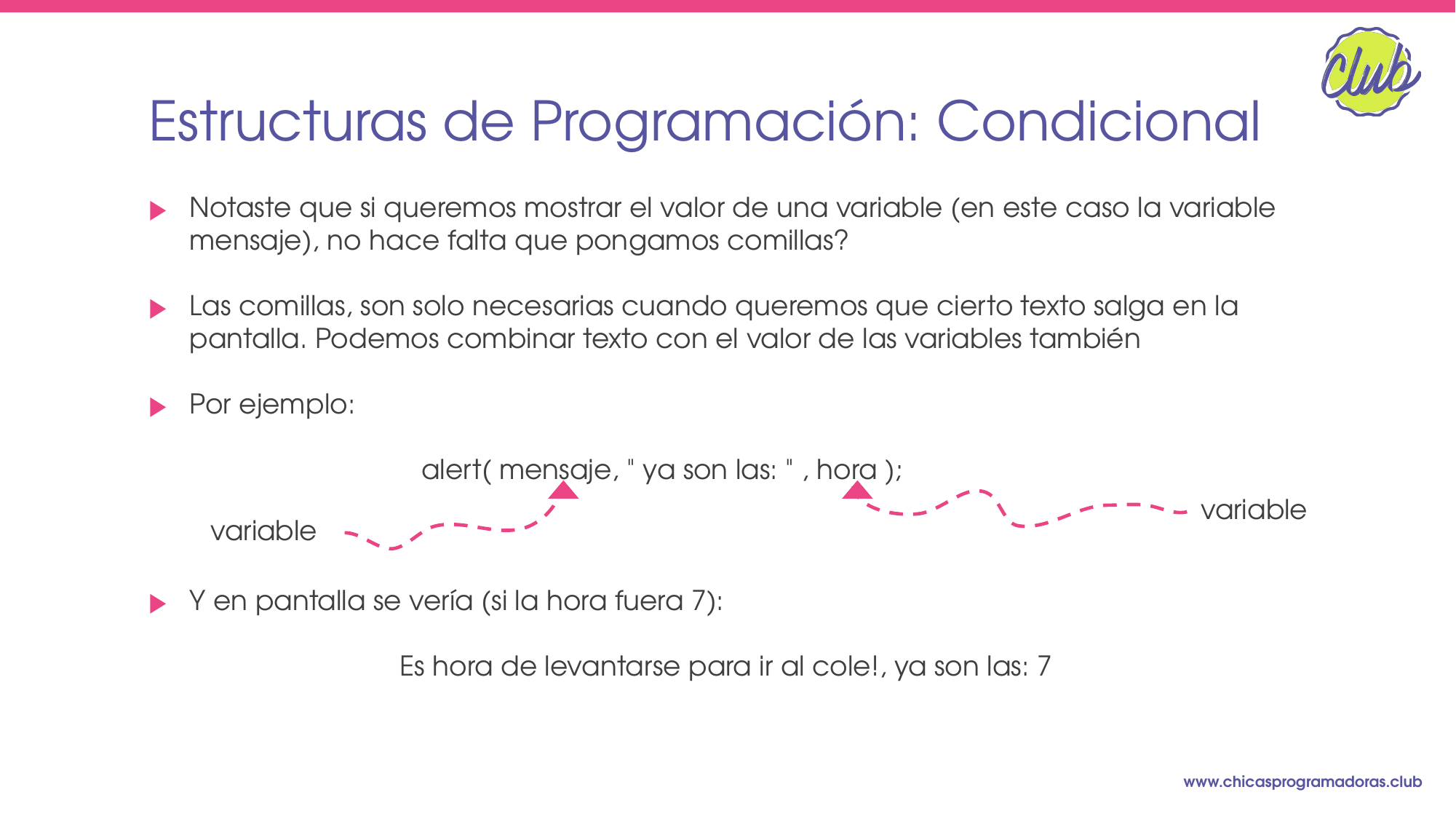

# Estructuras de Programación: Condicional

Notaste que si queremos mostrar el valor de una variable (en este caso la variable mensaje), no hace falta que pongamos comillas?

Las comillas, son solo necesarias cuando queremos que cierto texto salga en la pantalla. Podemos combinar texto con el valor de las variables también

Por ejemplo:

alert( mensaje, " ya son las: " , hora );

Y en pantalla se vería (si la hora fuera 7):

Es hora de levantarse para ir al cole!, ya son las: 7

variable

variable
www.chicasprogramadoras.club